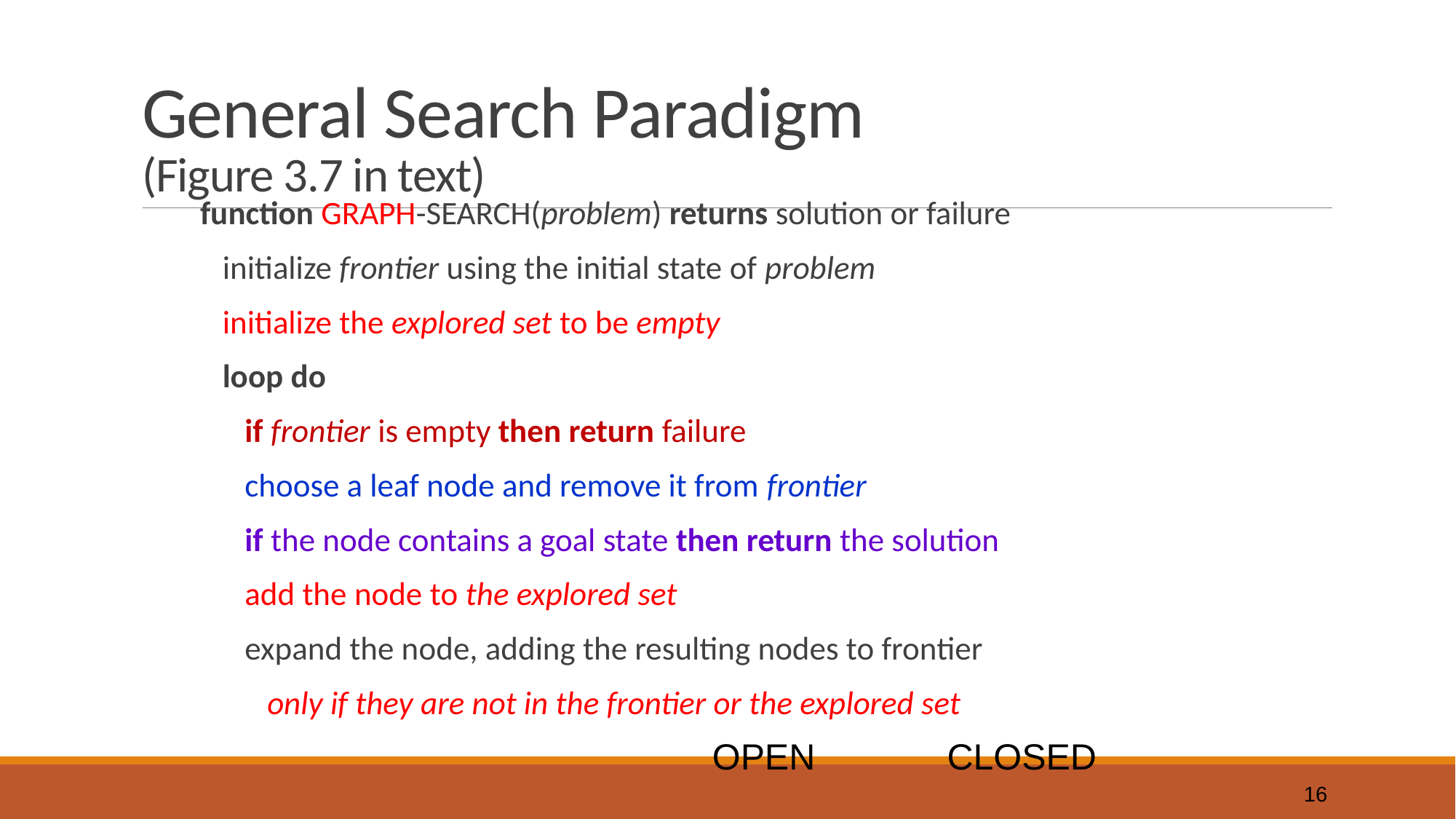

# General Search Paradigm (Figure 3.7 in text)
function GRAPH-SEARCH(problem) returns solution or failure
   initialize frontier using the initial state of problem
   initialize the explored set to be empty
   loop do
      if frontier is empty then return failure
      choose a leaf node and remove it from frontier
      if the node contains a goal state then return the solution
      add the node to the explored set
      expand the node, adding the resulting nodes to frontier
         only if they are not in the frontier or the explored set
OPEN             CLOSED
16